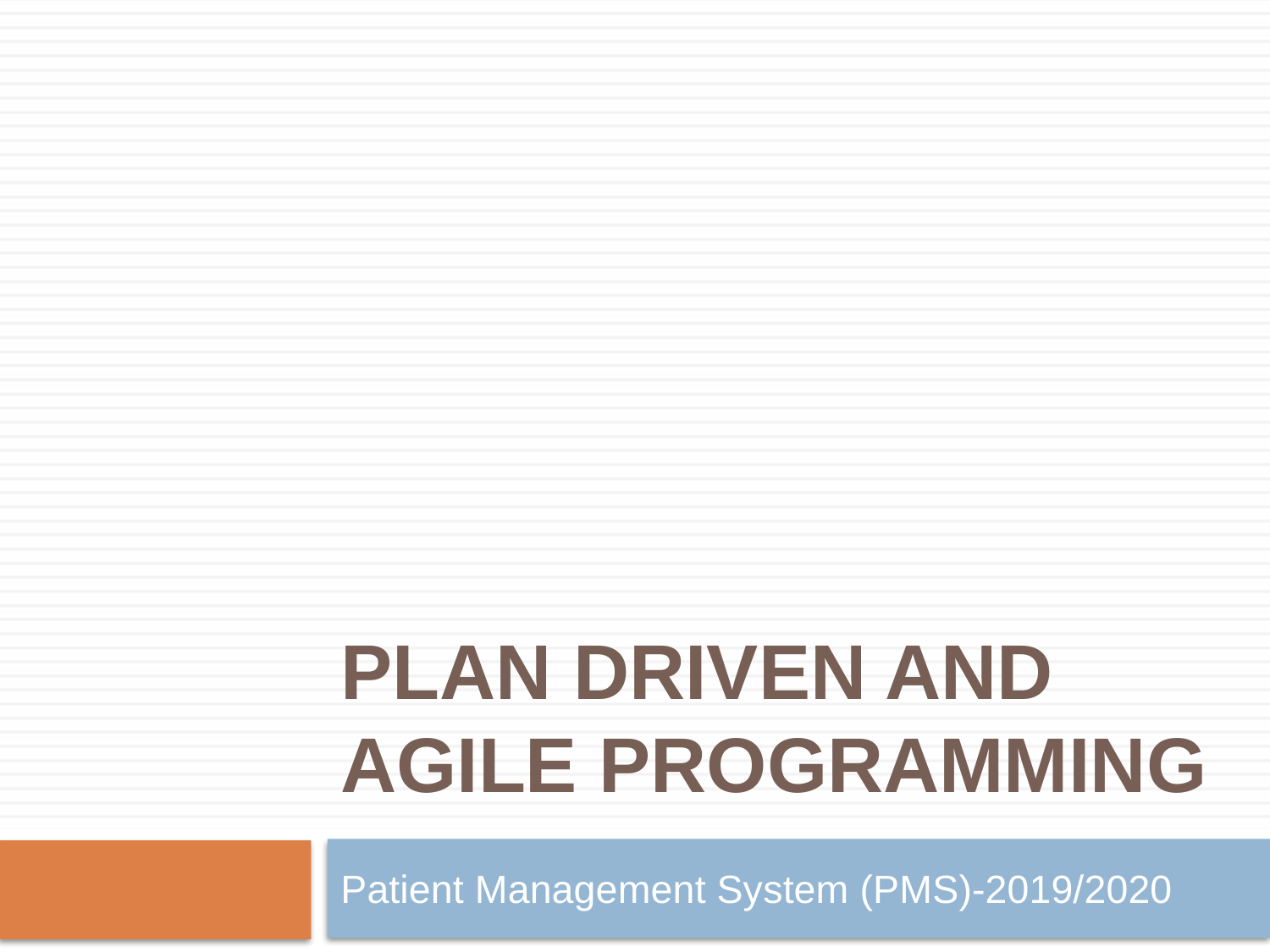

# Plan Driven and Agile Programming
Patient Management System (PMS)-2019/2020